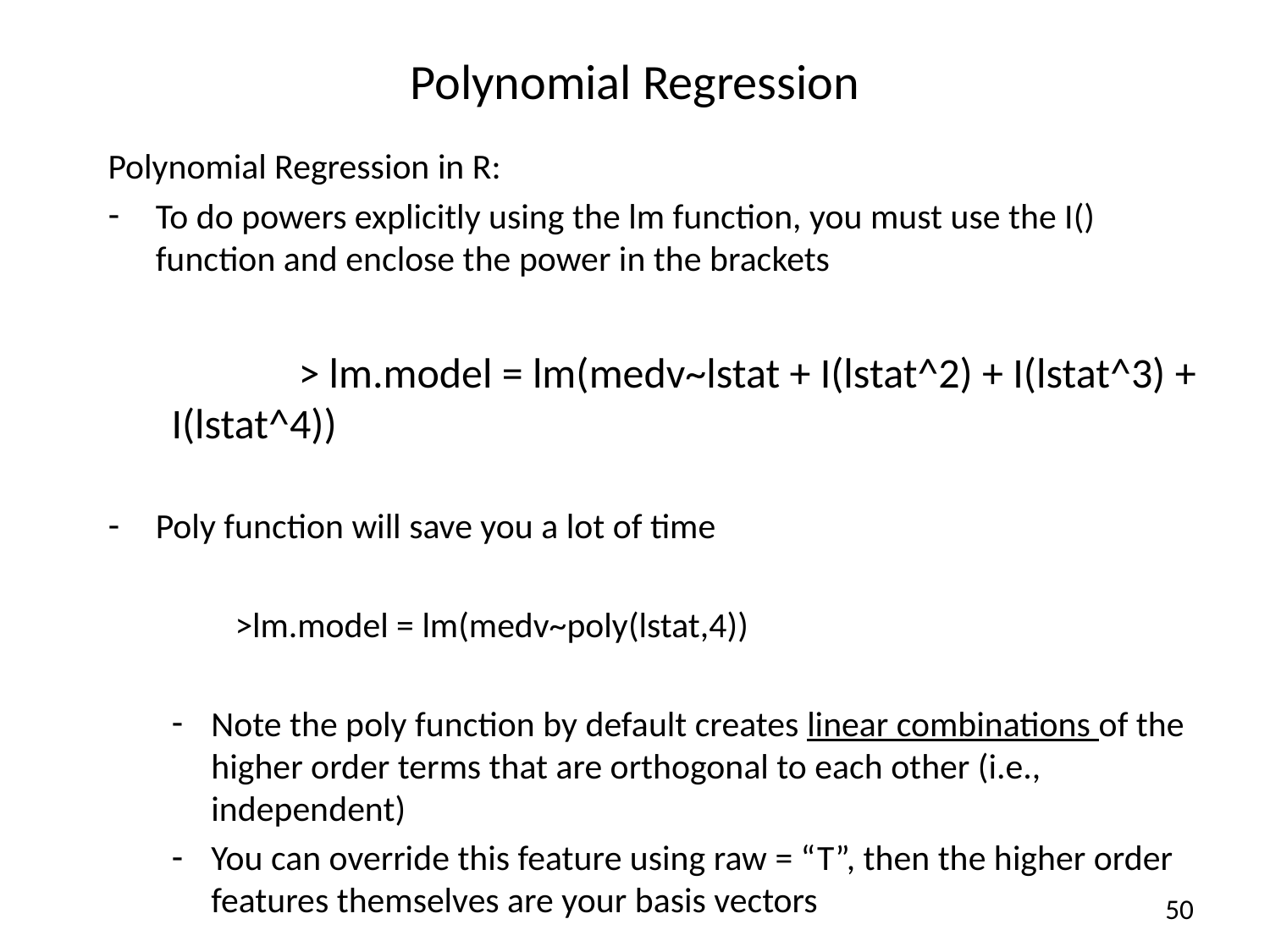

# Polynomial Regression
Polynomial Regression in R:
To do powers explicitly using the lm function, you must use the I() function and enclose the power in the brackets

	> lm.model = lm(medv~lstat + I(lstat^2) + I(lstat^3) + I(lstat^4))

Poly function will save you a lot of time

	>lm.model = lm(medv~poly(lstat,4))

Note the poly function by default creates linear combinations of the higher order terms that are orthogonal to each other (i.e., independent)
You can override this feature using raw = “T”, then the higher order features themselves are your basis vectors

50